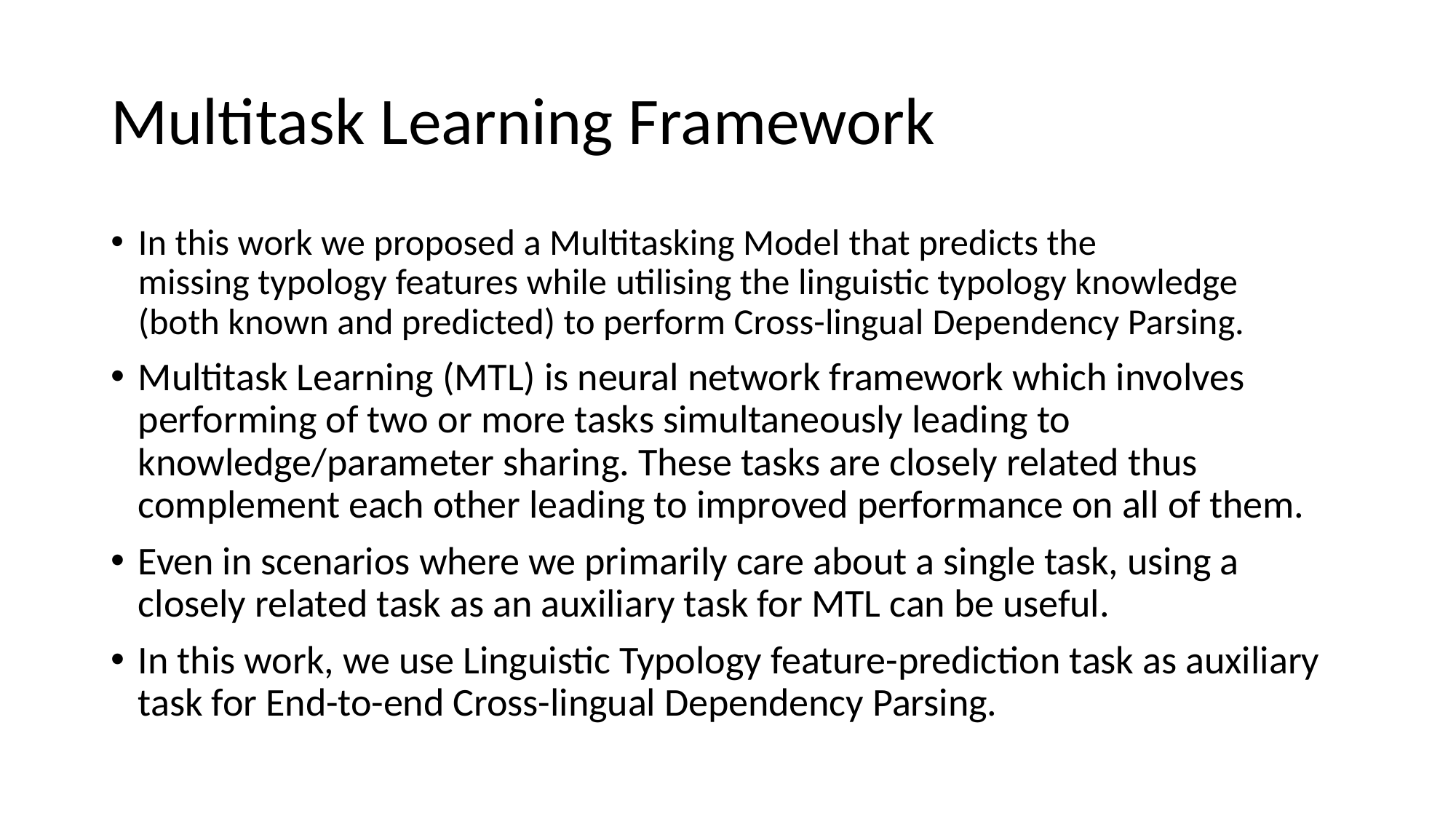

# Multitask Learning Framework
In this work we proposed a Multitasking Model that predicts the missing typology features while utilising the linguistic typology knowledge (both known and predicted) to perform Cross-lingual Dependency Parsing.
Multitask Learning (MTL) is neural network framework which involves performing of two or more tasks simultaneously leading to knowledge/parameter sharing. These tasks are closely related thus complement each other leading to improved performance on all of them.
Even in scenarios where we primarily care about a single task, using a closely related task as an auxiliary task for MTL can be useful.
In this work, we use Linguistic Typology feature-prediction task as auxiliary task for End-to-end Cross-lingual Dependency Parsing.